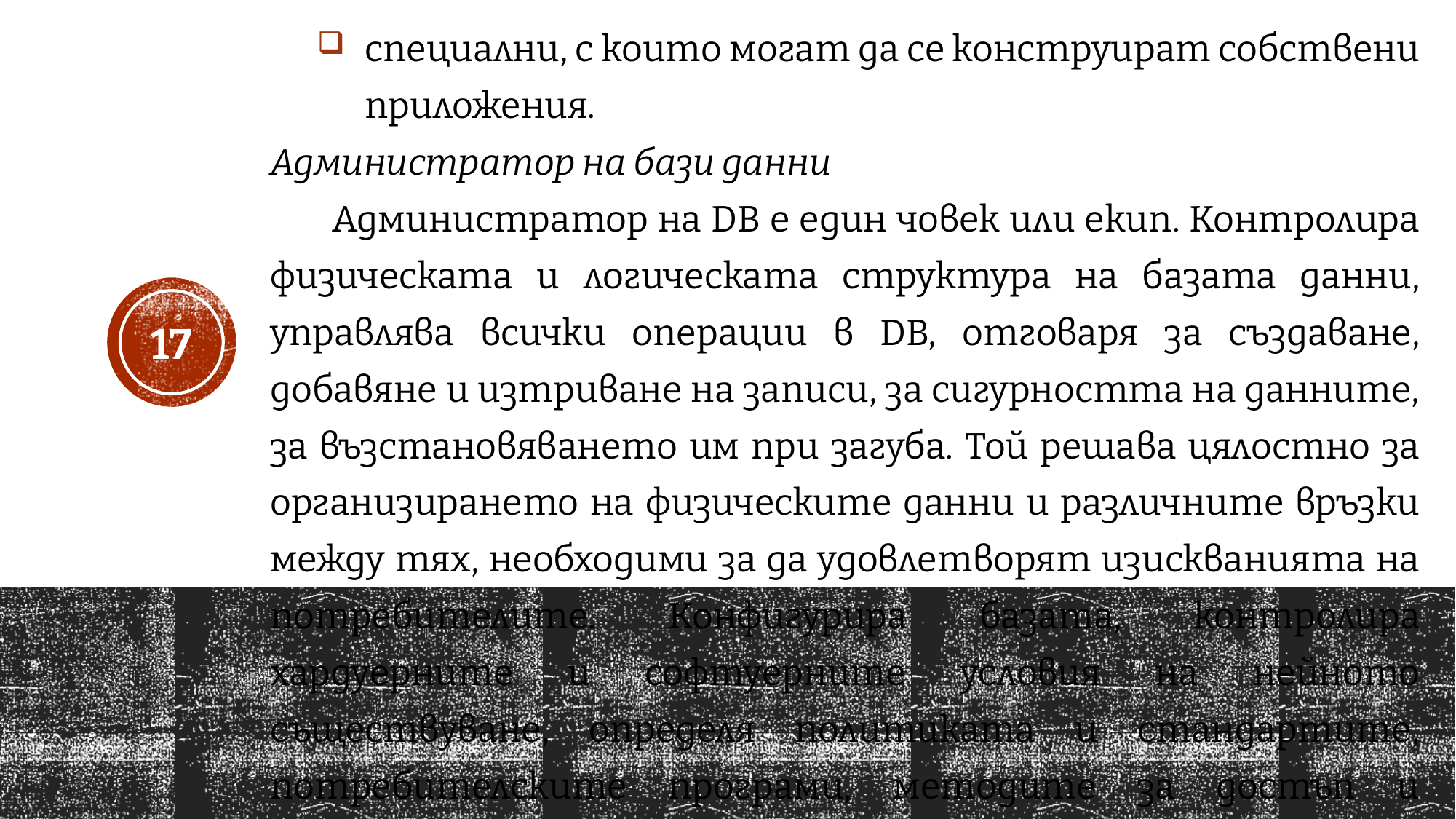

специални, с които могат да се конструират собствени приложения.
Администратор на бази данни
 Администратор на DB е един човек или екип. Контролира физическата и логическата структура на базата данни, управлява всички операции в DB, отговаря за създаване, добавяне и изтриване на записи, за сигурността на данните, за възстановяването им при загуба. Той решава цялостно за организирането на физическите данни и различните връзки между тях, необходими за да удовлетворят изискванията на потребителите. Конфигурира базата, контролира хардуерните и софтуерните условия на нейното съществуване, определя политиката и стандартите, потребителските програми, методите за достъп и контролира въвеждането на данните.
17